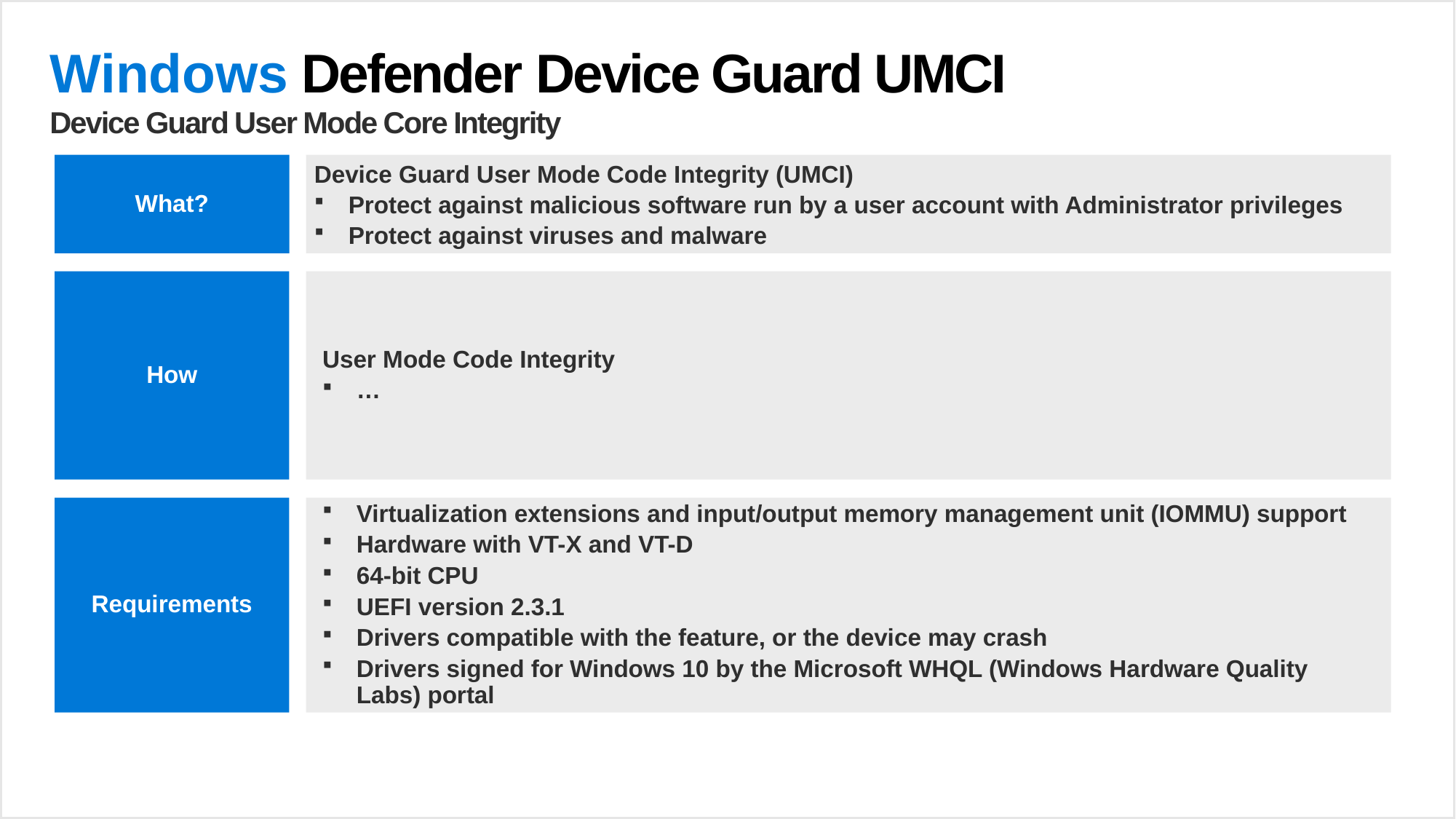

# Windows Defender Device Guard UMCI
Device Guard User Mode Core Integrity
What?
Device Guard User Mode Code Integrity (UMCI)
Protect against malicious software run by a user account with Administrator privileges
Protect against viruses and malware
User Mode Code Integrity
…
How
Requirements
Virtualization extensions and input/output memory management unit (IOMMU) support
Hardware with VT-X and VT-D
64-bit CPU
UEFI version 2.3.1
Drivers compatible with the feature, or the device may crash
Drivers signed for Windows 10 by the Microsoft WHQL (Windows Hardware Quality Labs) portal